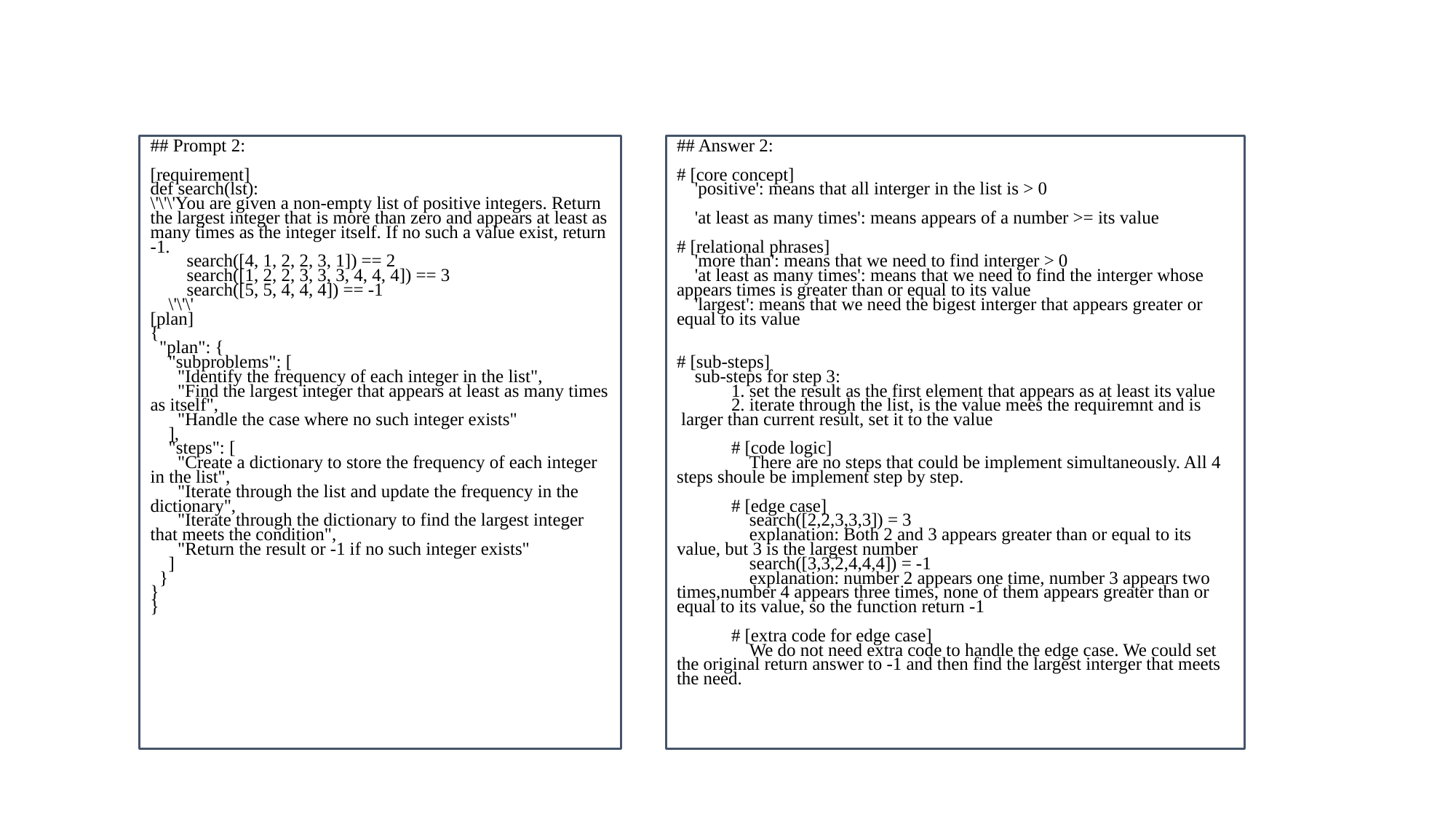

## Prompt 2:

[requirement]
def search(lst):
\'\'\'You are given a non-empty list of positive integers. Return the largest integer that is more than zero and appears at least as many times as the integer itself. If no such a value exist, return -1.
        search([4, 1, 2, 2, 3, 1]) == 2
        search([1, 2, 2, 3, 3, 3, 4, 4, 4]) == 3
        search([5, 5, 4, 4, 4]) == -1
    \'\'\'
[plan]
{
  "plan": {
    "subproblems": [
      "Identify the frequency of each integer in the list",
      "Find the largest integer that appears at least as many times as itself",
      "Handle the case where no such integer exists"
    ],
    "steps": [
      "Create a dictionary to store the frequency of each integer in the list",
      "Iterate through the list and update the frequency in the dictionary",
      "Iterate through the dictionary to find the largest integer that meets the condition",
      "Return the result or -1 if no such integer exists"
    ]
  }
}
}

## Answer 2:

# [core concept]
    'positive': means that all interger in the list is > 0

    'at least as many times': means appears of a number >= its value

# [relational phrases]
    'more than': means that we need to find interger > 0
    'at least as many times': means that we need to find the interger whose appears times is greater than or equal to its value
    'largest': means that we need the bigest interger that appears greater or equal to its value

# [sub-steps]
    sub-steps for step 3:
1. set the result as the first element that appears as at least its value
2. iterate through the list, is the value mees the requiremnt and is         larger than current result, set it to the value

# [code logic]
    There are no steps that could be implement simultaneously. All 4 steps shoule be implement step by step.

# [edge case]
    search([2,2,3,3,3]) = 3
    explanation: Both 2 and 3 appears greater than or equal to its value, but 3 is the largest number
    search([3,3,2,4,4,4]) = -1
    explanation: number 2 appears one time, number 3 appears two times,number 4 appears three times, none of them appears greater than or equal to its value, so the function return -1

# [extra code for edge case]
    We do not need extra code to handle the edge case. We could set the original return answer to -1 and then find the largest interger that meets the need.